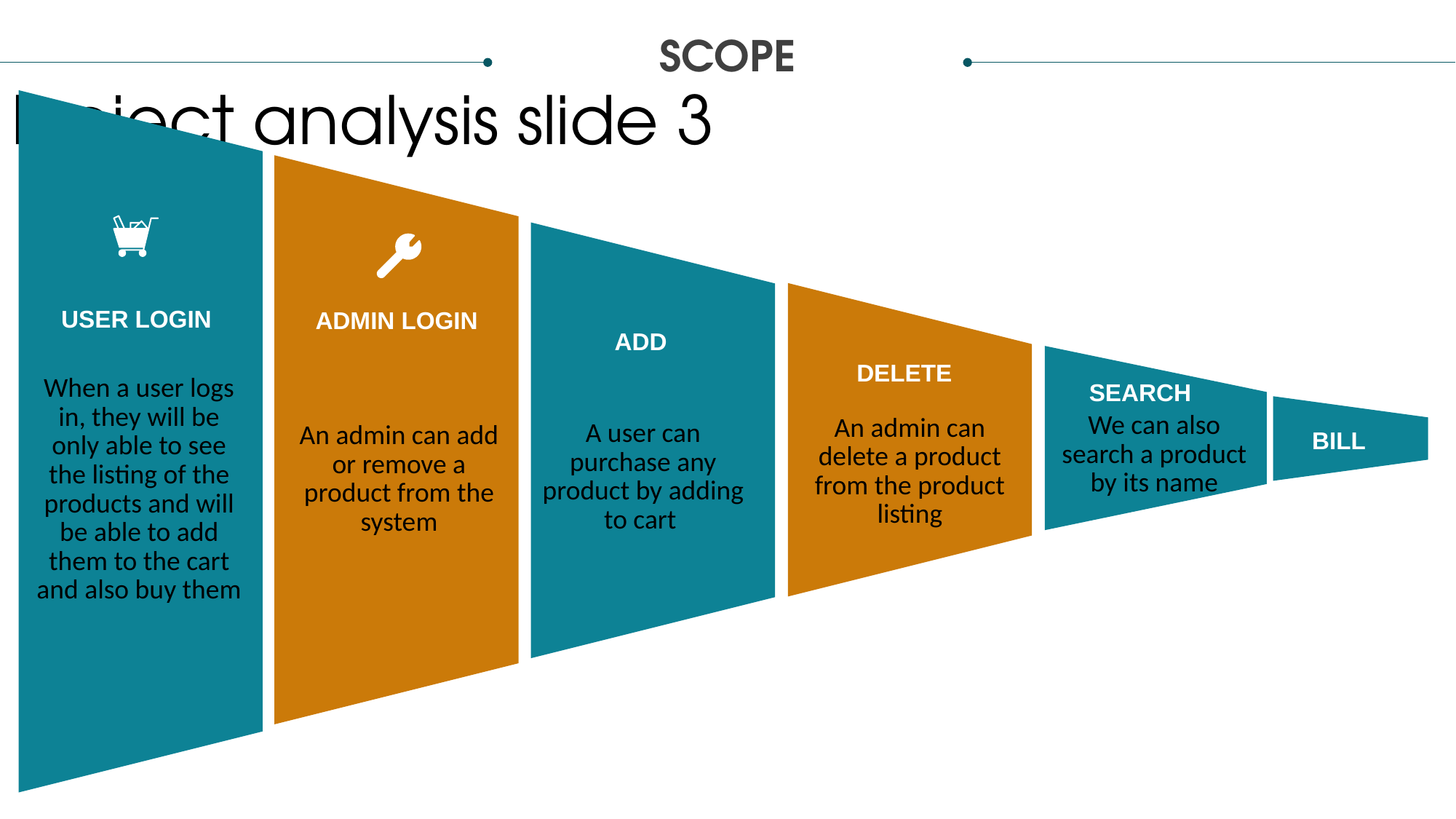

SCOPE
Project analysis slide 3

USER LOGIN
ADMIN LOGIN

ADD

DELETE

When a user logs in, they will be only able to see the listing of the products and will be able to add them to the cart and also buy them
SEARCH
We can also search a product by its name
An admin can delete a product from the product listing
A user can purchase any product by adding to cart
An admin can add or remove a product from the system
BILL